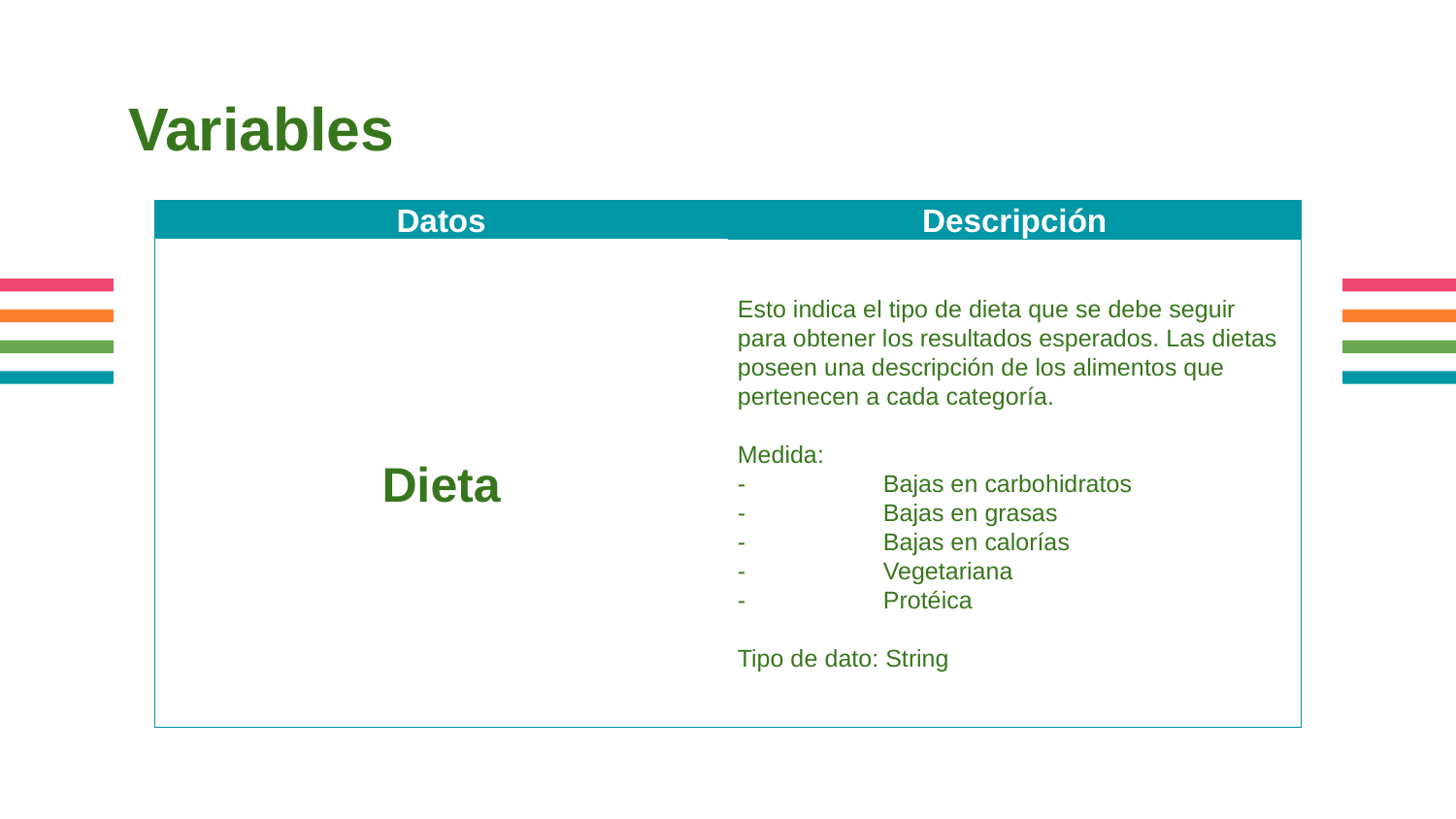

# Variables
| Datos | Descripción |
| --- | --- |
| Dieta | Esto indica el tipo de dieta que se debe seguir para obtener los resultados esperados. Las dietas poseen una descripción de los alimentos que pertenecen a cada categoría. Medida: - Bajas en carbohidratos - Bajas en grasas - Bajas en calorías - Vegetariana - Protéica Tipo de dato: String |